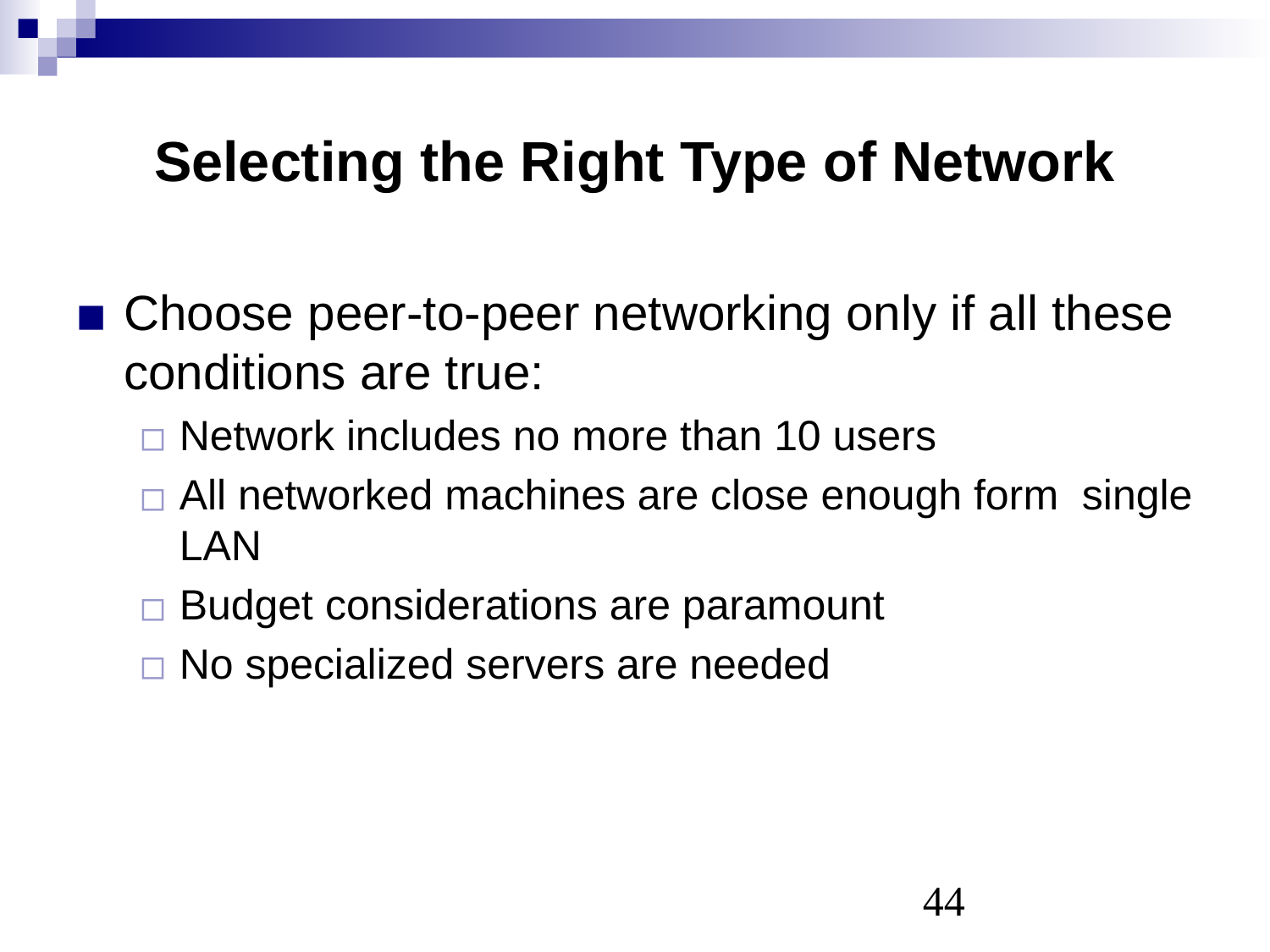

# Selecting the Right Type of Network
Choose peer-to-peer networking only if all these conditions are true:
Network includes no more than 10 users
All networked machines are close enough form  single LAN
Budget considerations are paramount
No specialized servers are needed
44